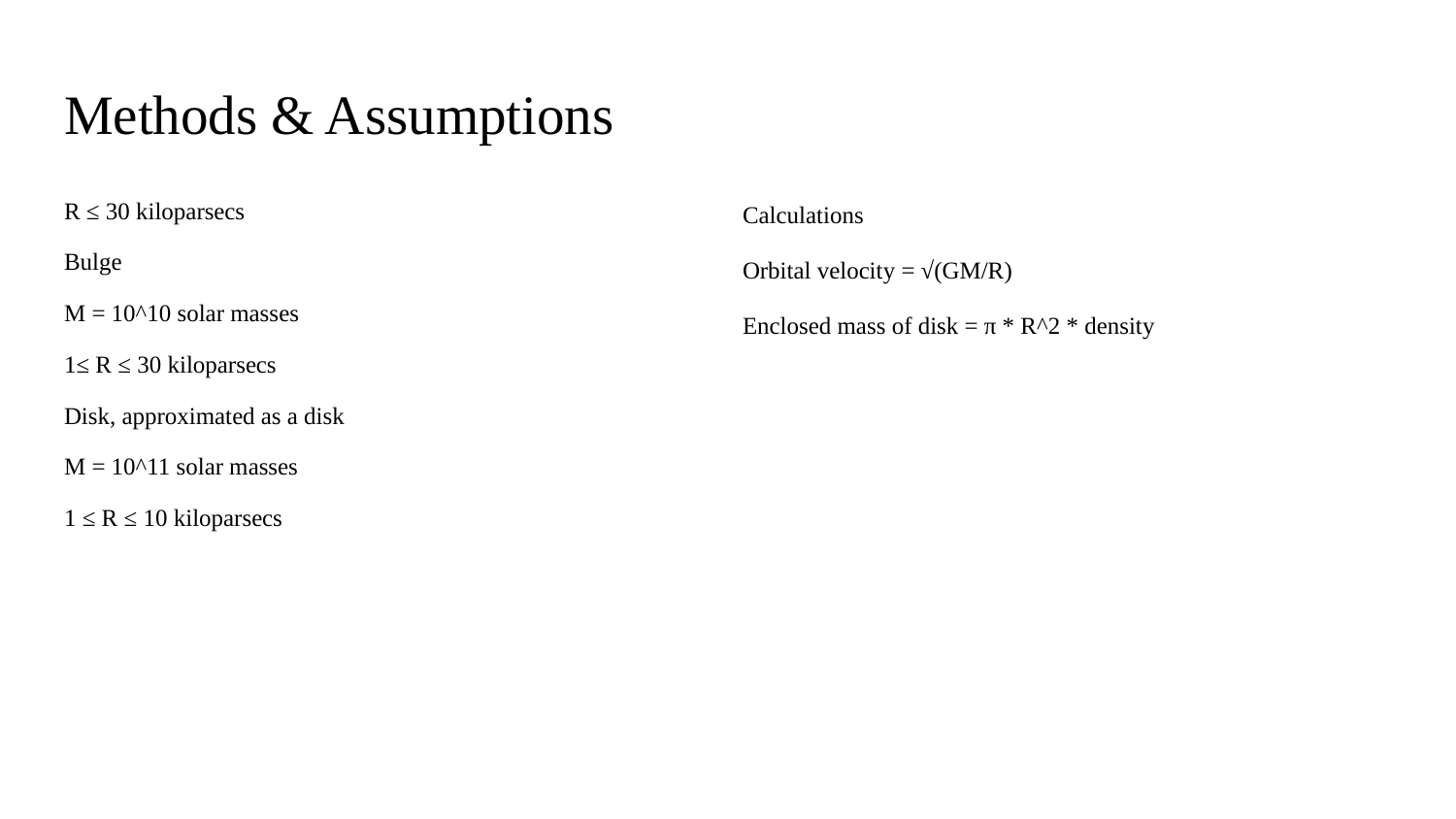

# Methods & Assumptions
R ≤ 30 kiloparsecs
Bulge
M = 10^10 solar masses
1≤ R ≤ 30 kiloparsecs
Disk, approximated as a disk
M = 10^11 solar masses
1 ≤ R ≤ 10 kiloparsecs

Calculations
Orbital velocity = √(GM/R)
Enclosed mass of disk = π * R^2 * density